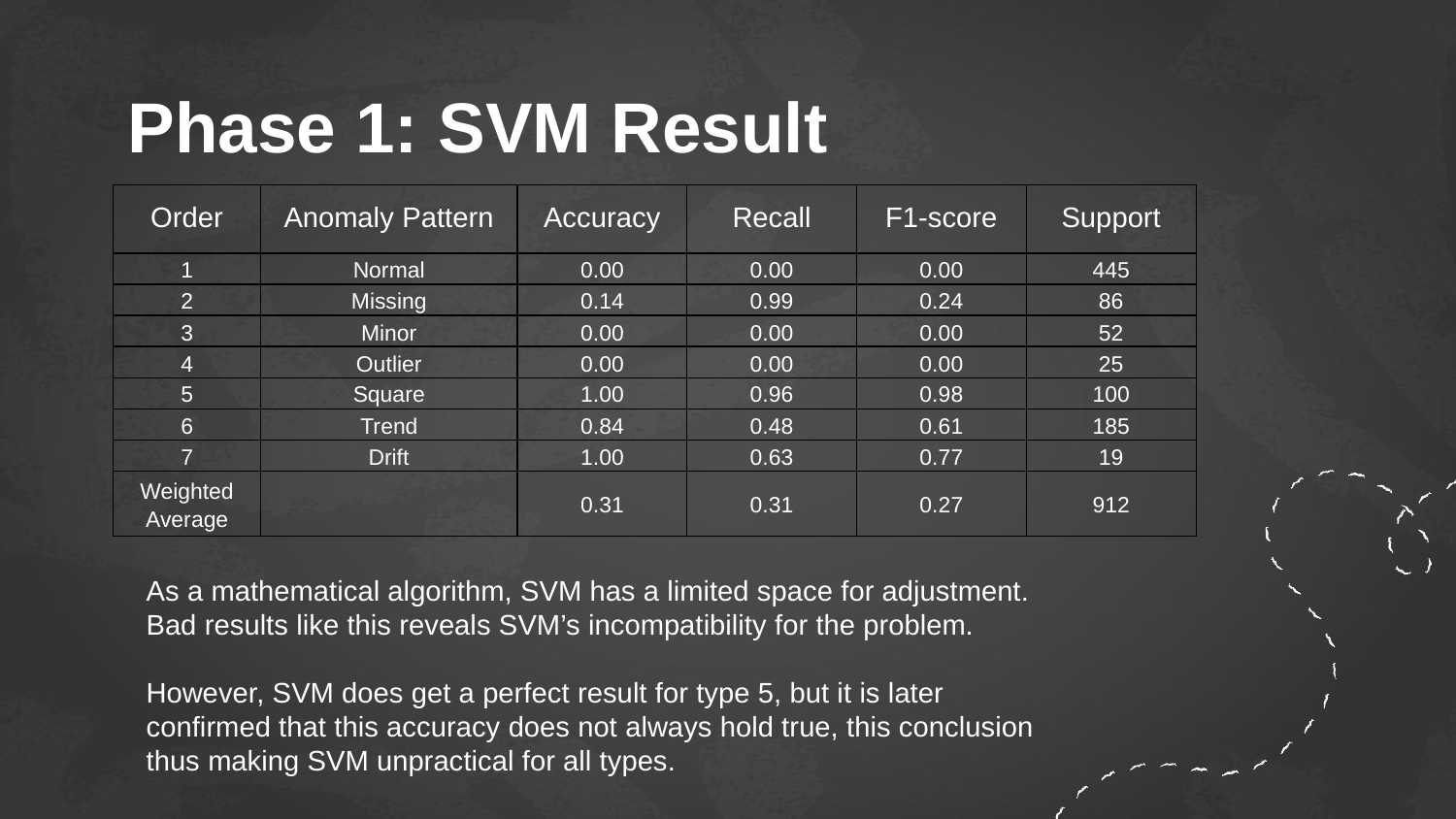

# Phase 1: SVM Result
| Order | Anomaly Pattern | Accuracy | Recall | F1-score | Support |
| --- | --- | --- | --- | --- | --- |
| 1 | Normal | 0.00 | 0.00 | 0.00 | 445 |
| 2 | Missing | 0.14 | 0.99 | 0.24 | 86 |
| 3 | Minor | 0.00 | 0.00 | 0.00 | 52 |
| 4 | Outlier | 0.00 | 0.00 | 0.00 | 25 |
| 5 | Square | 1.00 | 0.96 | 0.98 | 100 |
| 6 | Trend | 0.84 | 0.48 | 0.61 | 185 |
| 7 | Drift | 1.00 | 0.63 | 0.77 | 19 |
| Weighted Average |  | 0.31 | 0.31 | 0.27 | 912 |
As a mathematical algorithm, SVM has a limited space for adjustment. Bad results like this reveals SVM’s incompatibility for the problem.

However, SVM does get a perfect result for type 5, but it is later confirmed that this accuracy does not always hold true, this conclusion thus making SVM unpractical for all types.